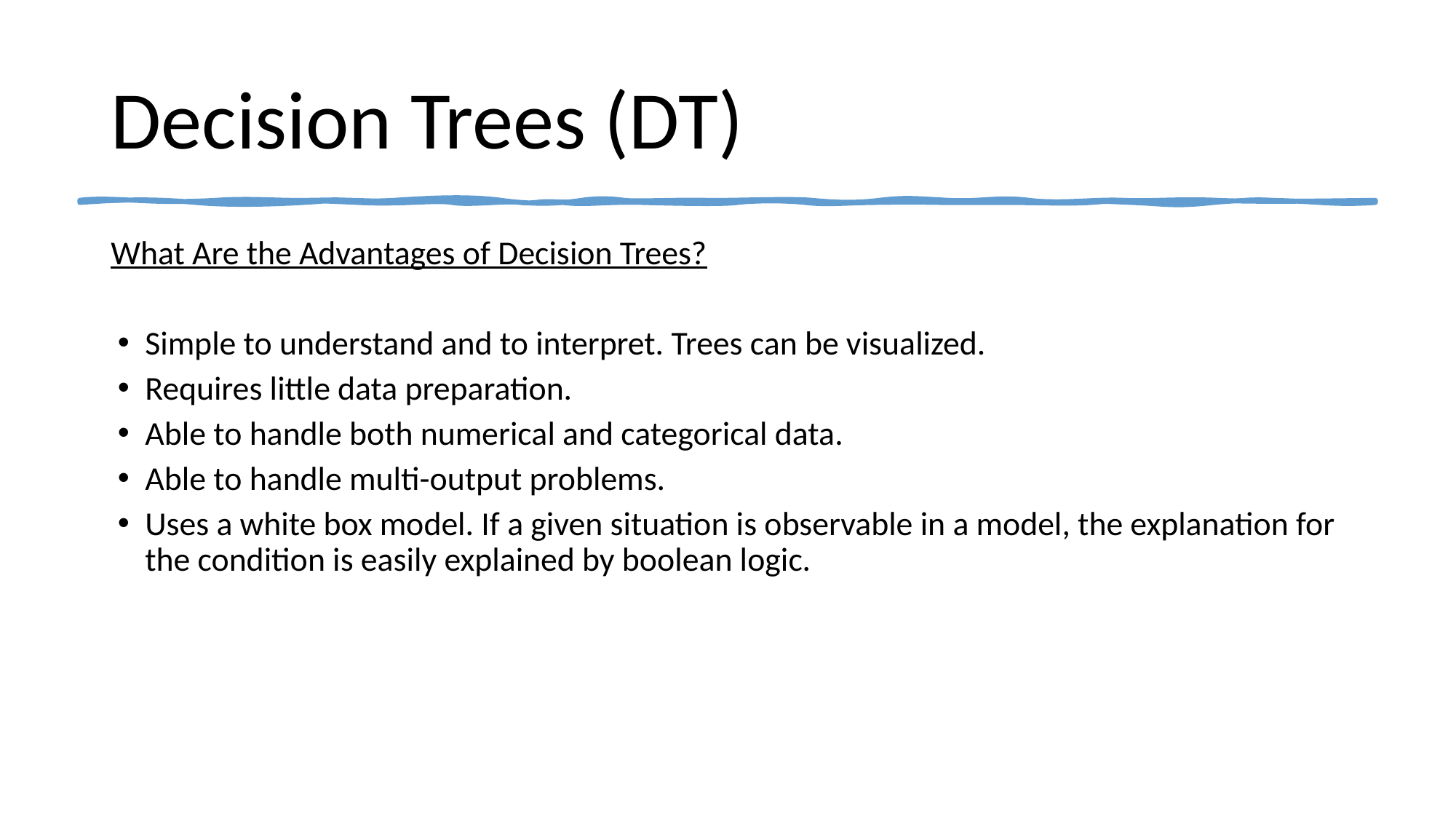

# Decision Trees (DT)

What Are the Advantages of Decision Trees?

Simple to understand and to interpret. Trees can be visualized.
Requires little data preparation.
Able to handle both numerical and categorical data.
Able to handle multi-output problems.
Uses a white box model. If a given situation is observable in a model, the explanation for the condition is easily explained by boolean logic.